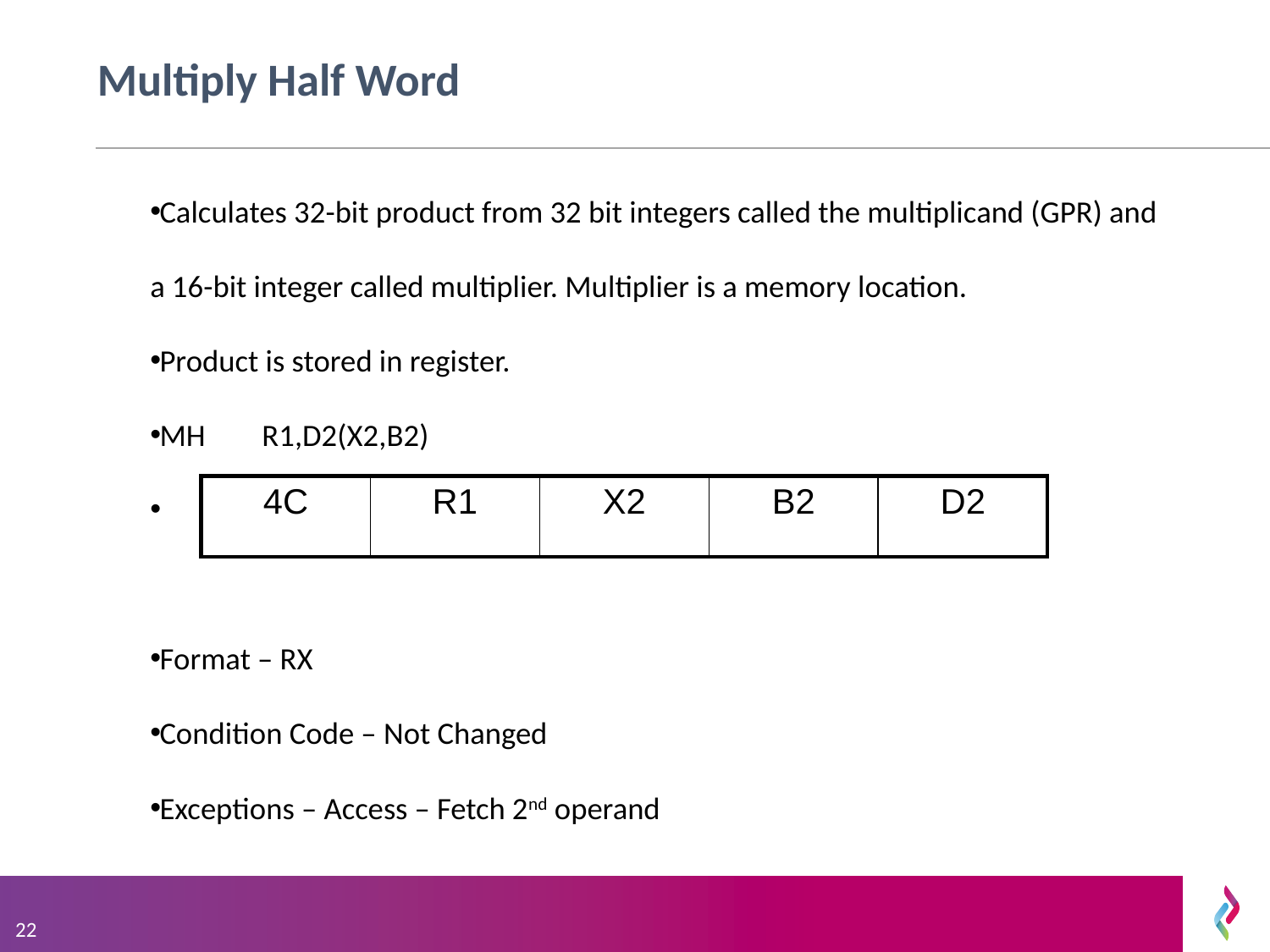

# Multiply Half Word
Calculates 32-bit product from 32 bit integers called the multiplicand (GPR) and a 16-bit integer called multiplier. Multiplier is a memory location.
Product is stored in register.
MH	R1,D2(X2,B2)

Format – RX
Condition Code – Not Changed
Exceptions – Access – Fetch 2nd operand

| 4C | R1 | X2 | B2 | D2 |
| --- | --- | --- | --- | --- |